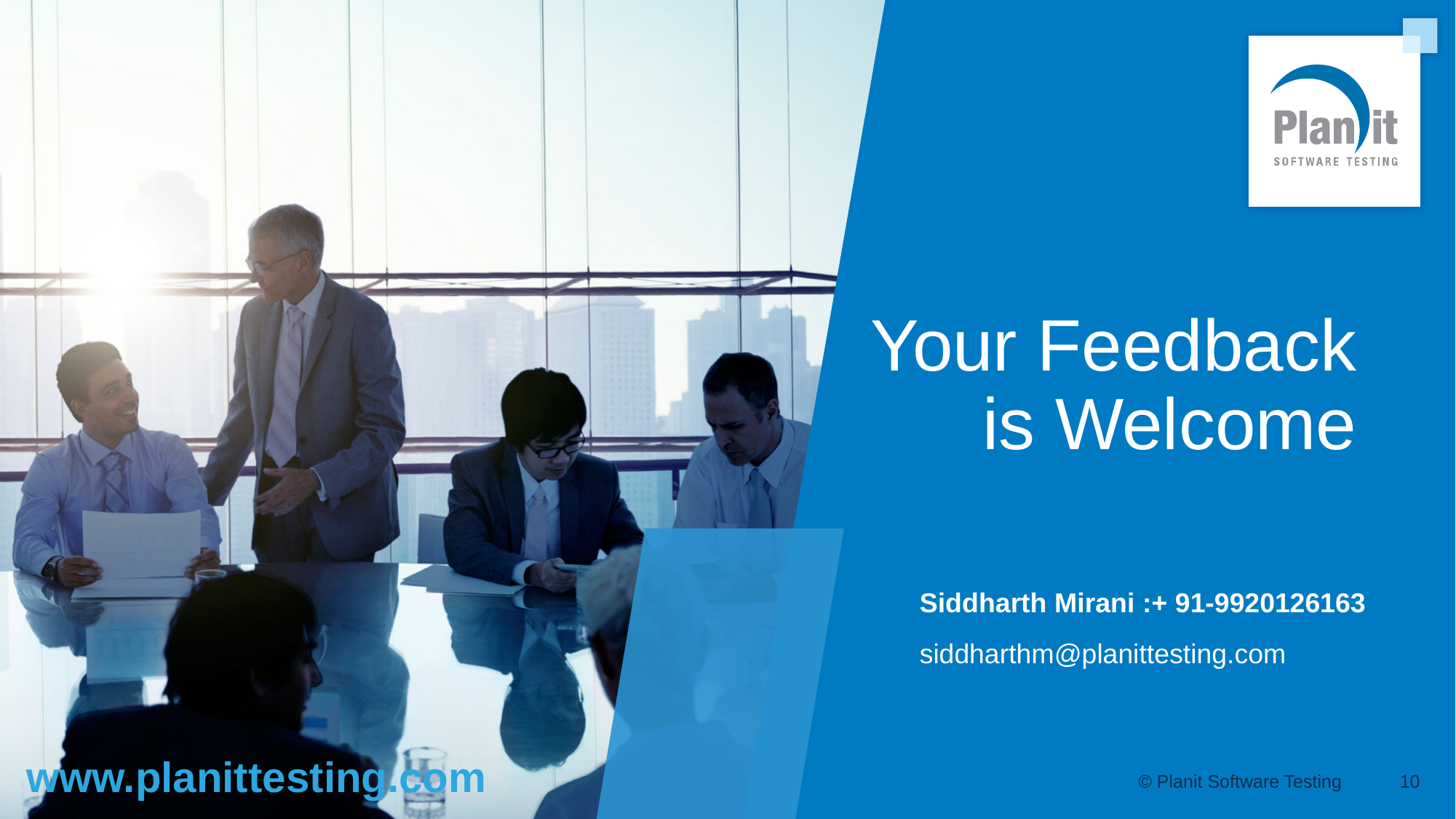

# Your Feedback is Welcome
Siddharth Mirani :+ 91-9920126163
siddharthm@planittesting.com
© Planit Software Testing
10